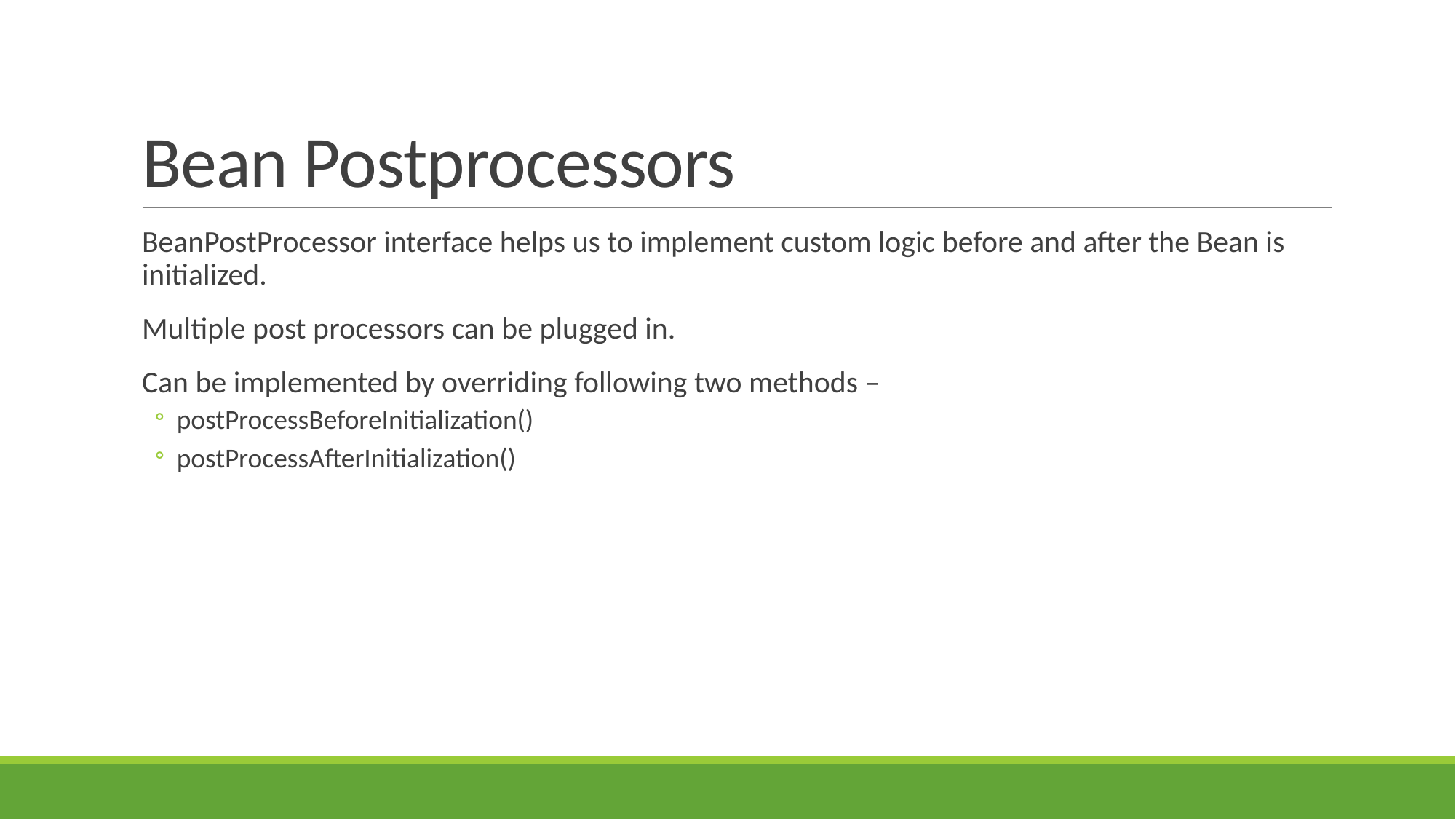

# Bean Postprocessors
BeanPostProcessor interface helps us to implement custom logic before and after the Bean is initialized.
Multiple post processors can be plugged in.
Can be implemented by overriding following two methods –
postProcessBeforeInitialization()
postProcessAfterInitialization()